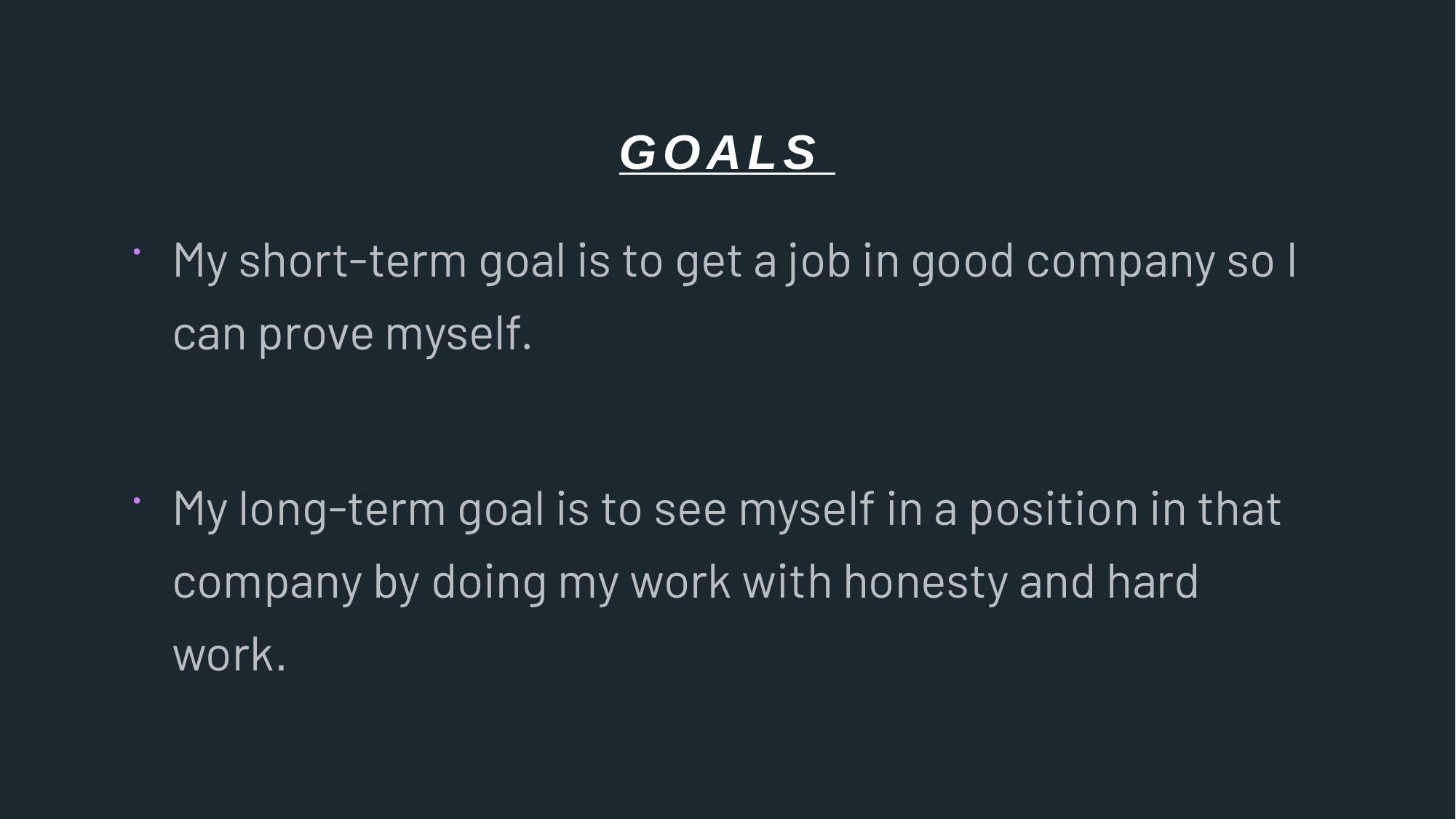

# Goals
My short-term goal is to get a job in good company so I can prove myself.

My long-term goal is to see myself in a position in that company by doing my work with honesty and hard work.